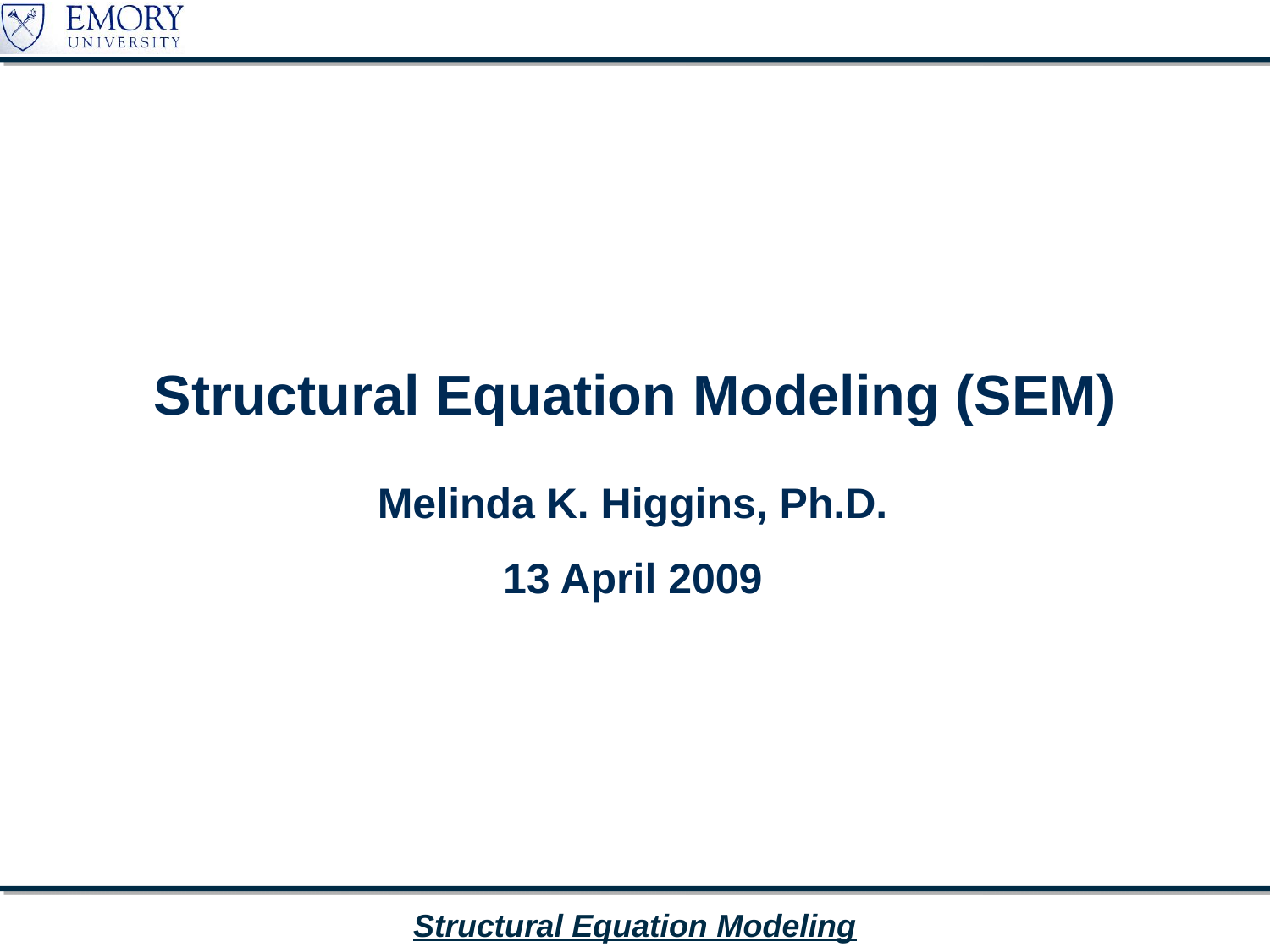

# Structural Equation Modeling (SEM)
Melinda K. Higgins, Ph.D.
13 April 2009